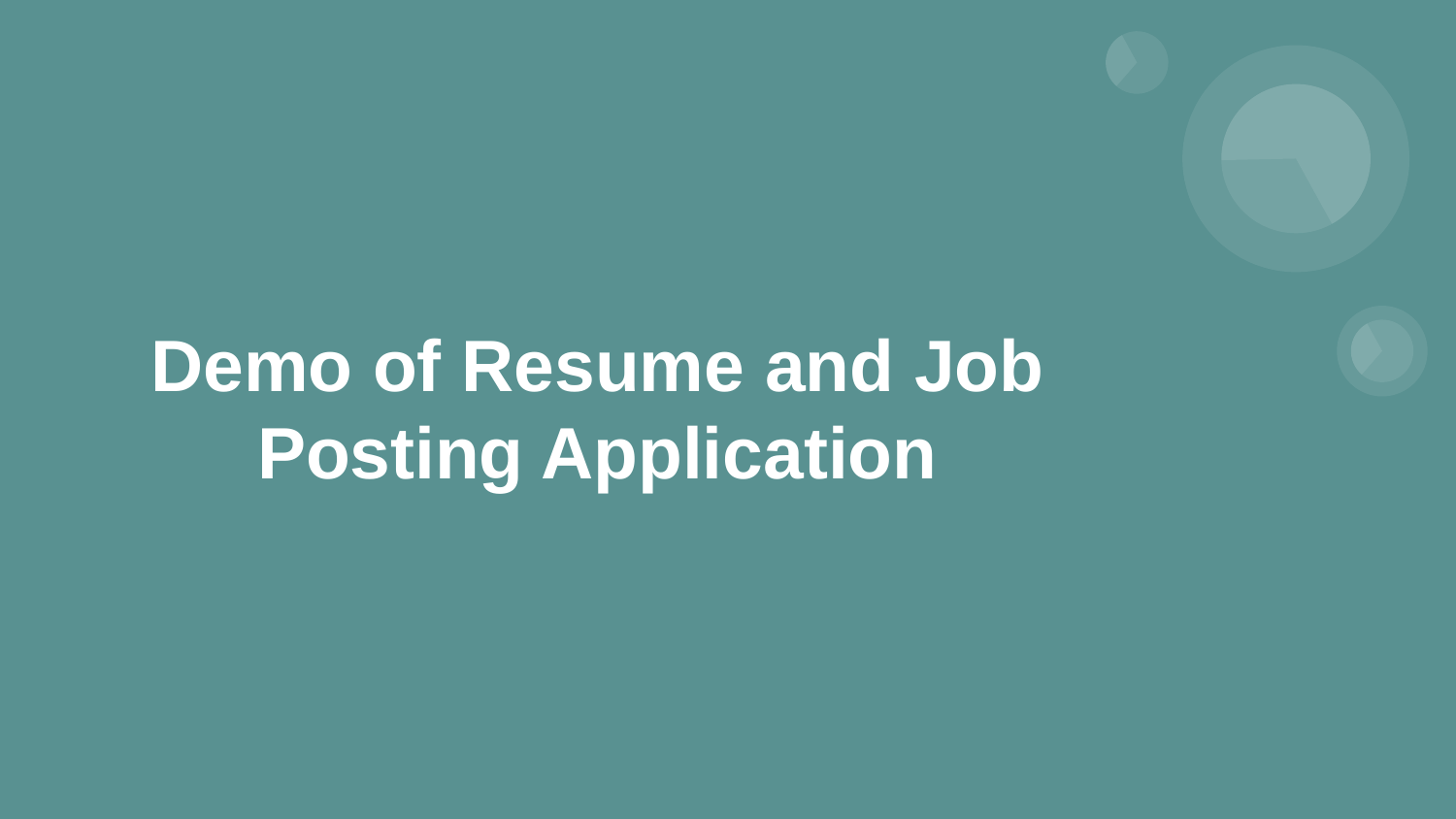

# Demo of Resume and Job Posting Application